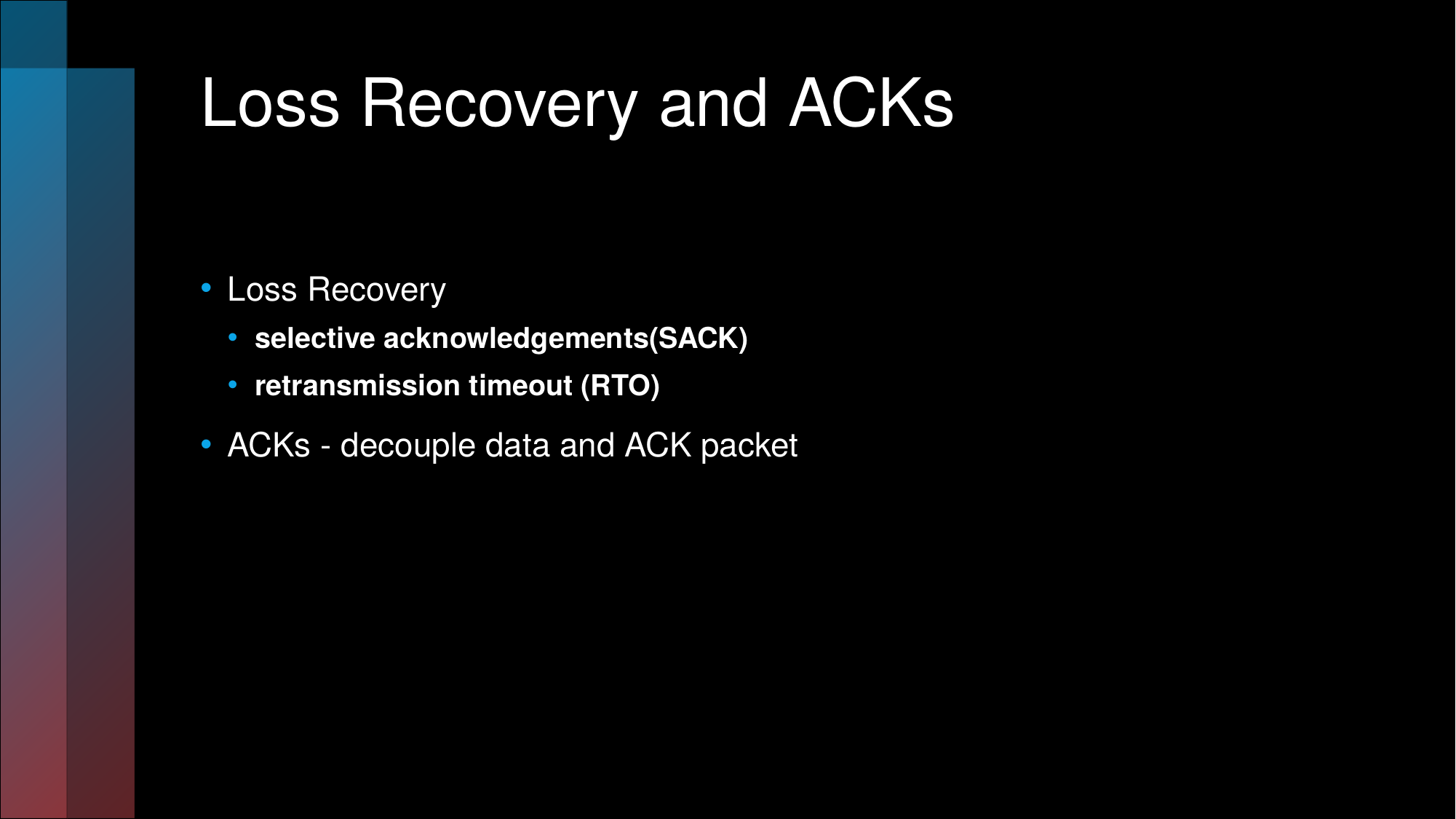

# Loss Recovery and ACKs
Loss Recovery
selective acknowledgements(SACK)
retransmission timeout (RTO)
ACKs - decouple data and ACK packet